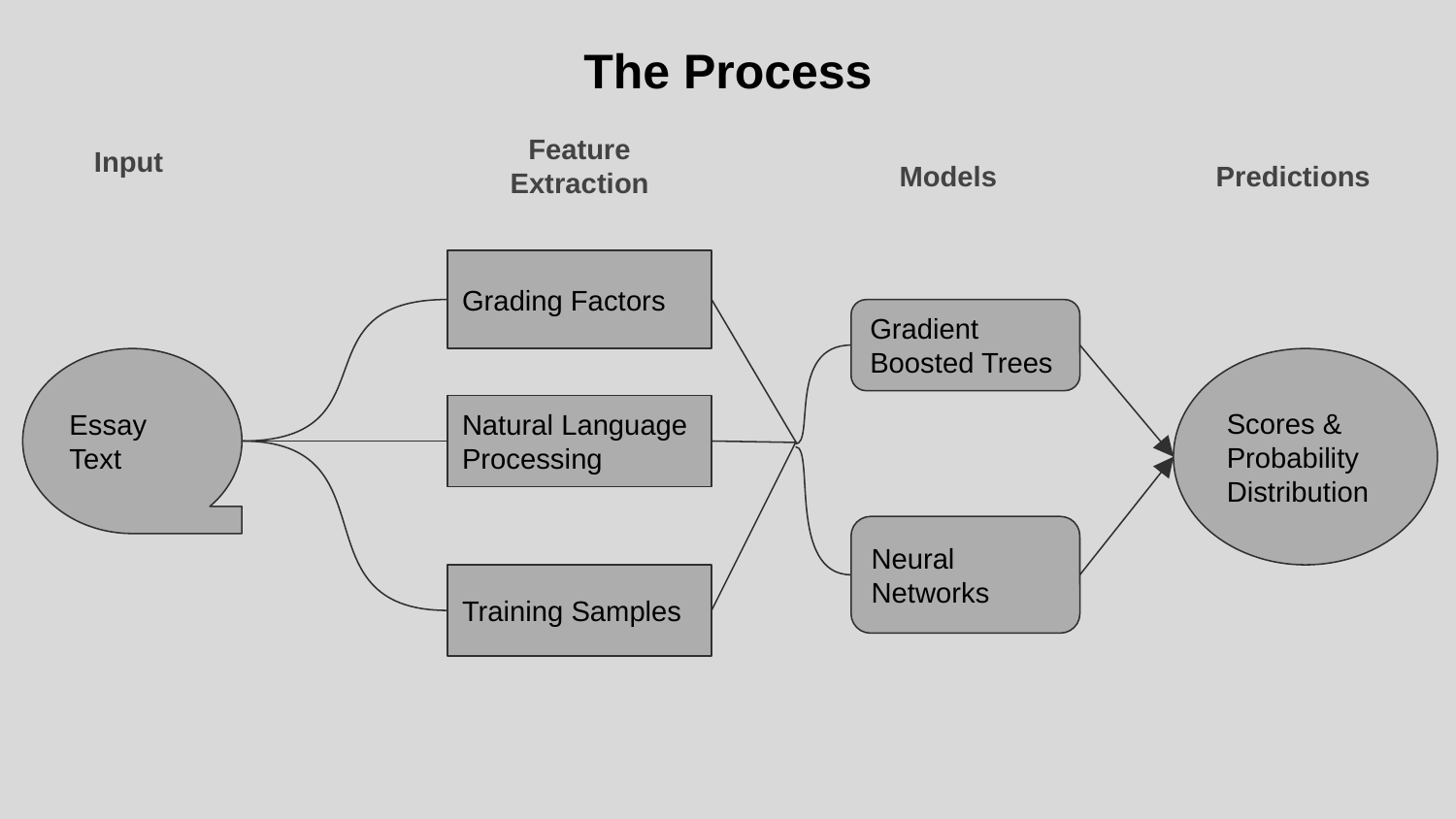

# The Process
Feature
Extraction
Input
Models
Predictions
Grading Factors
Gradient Boosted Trees
Essay Text
Scores & Probability Distribution
Natural Language Processing
Neural Networks
Training Samples